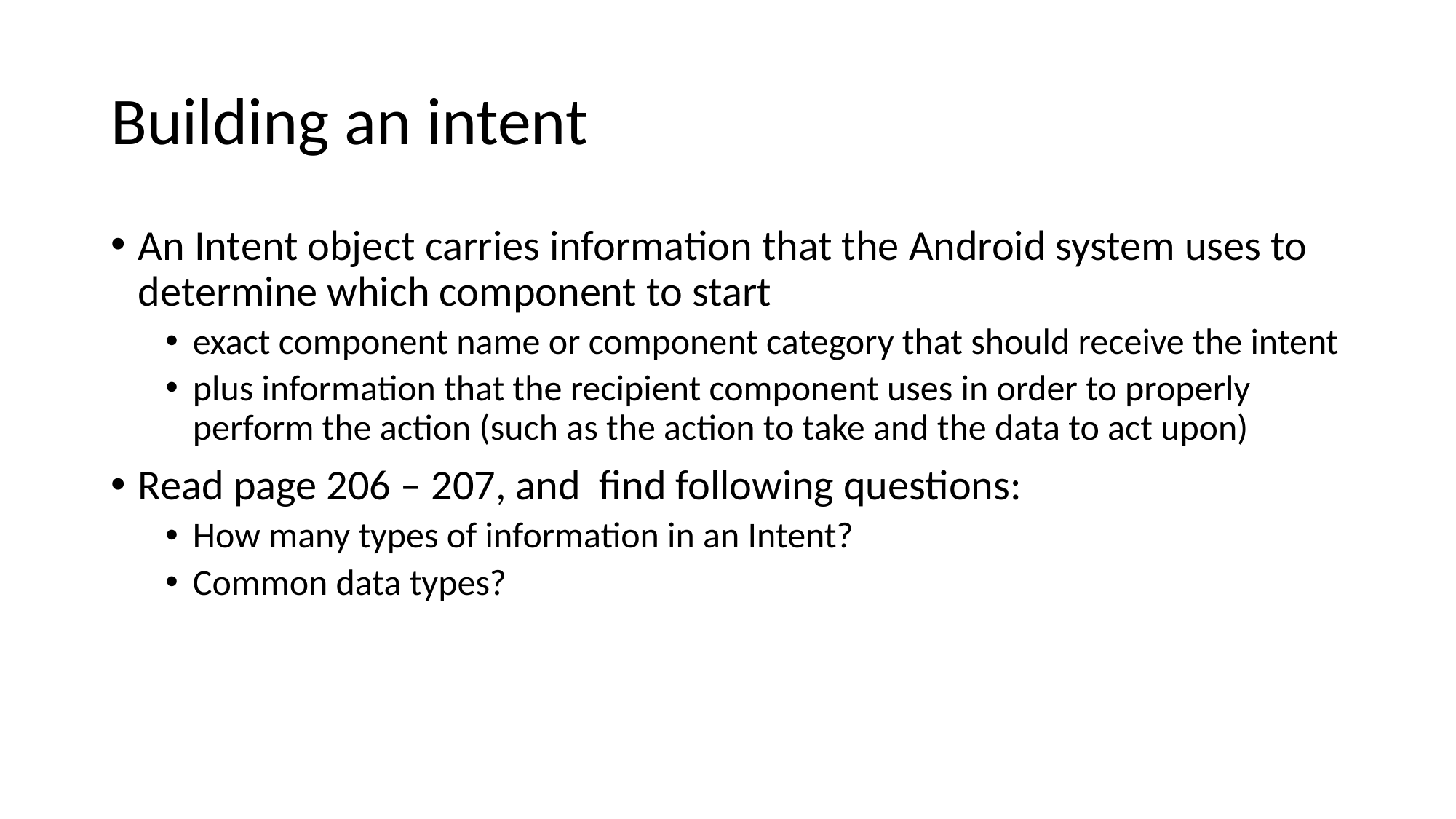

# Building an intent
An Intent object carries information that the Android system uses to determine which component to start
exact component name or component category that should receive the intent
plus information that the recipient component uses in order to properly perform the action (such as the action to take and the data to act upon)
Read page 206 – 207, and  find following questions:
How many types of information in an Intent?
Common data types?